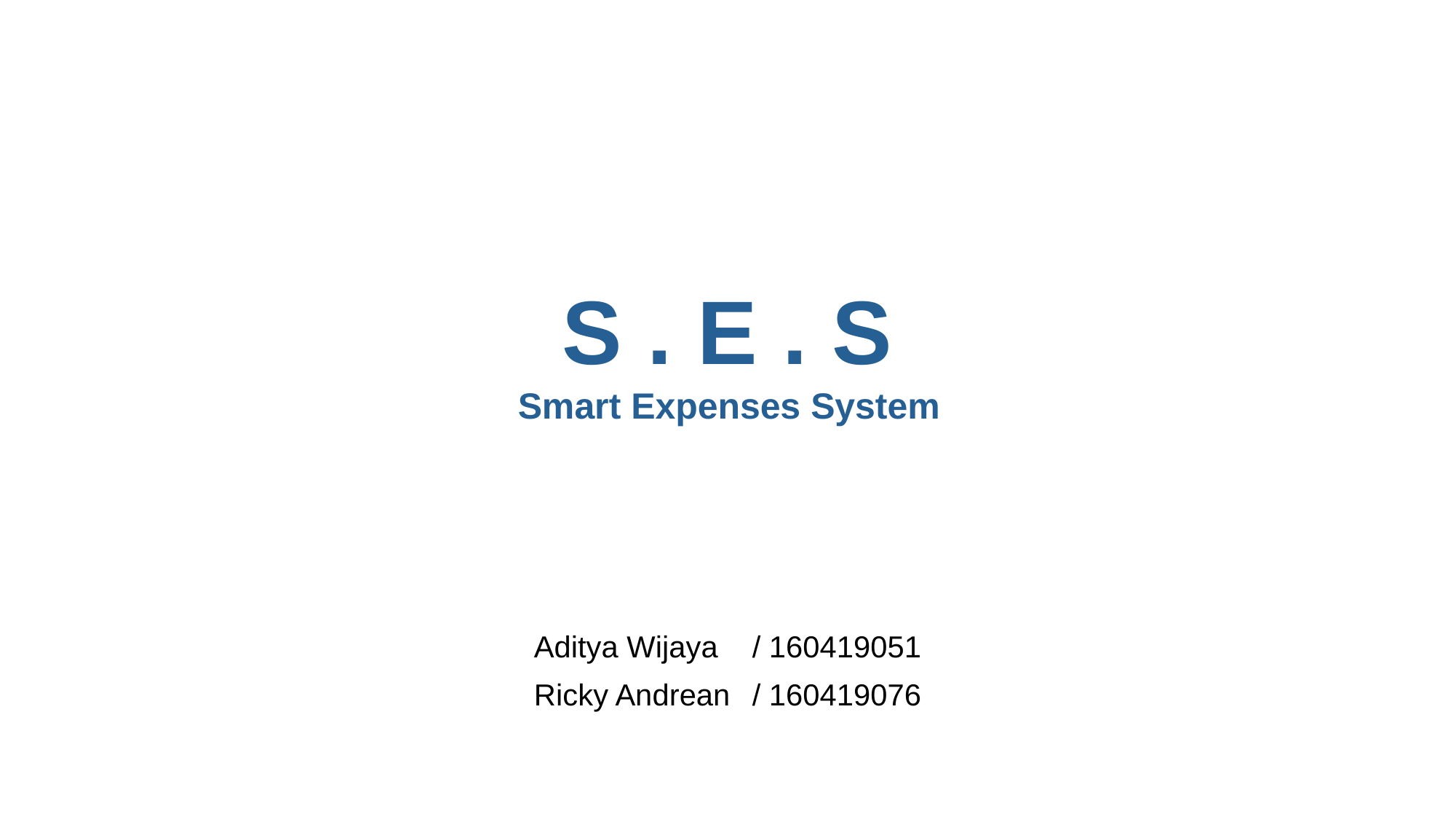

# S . E . S
Smart Expenses System
Aditya Wijaya	/ 160419051
Ricky Andrean	/ 160419076